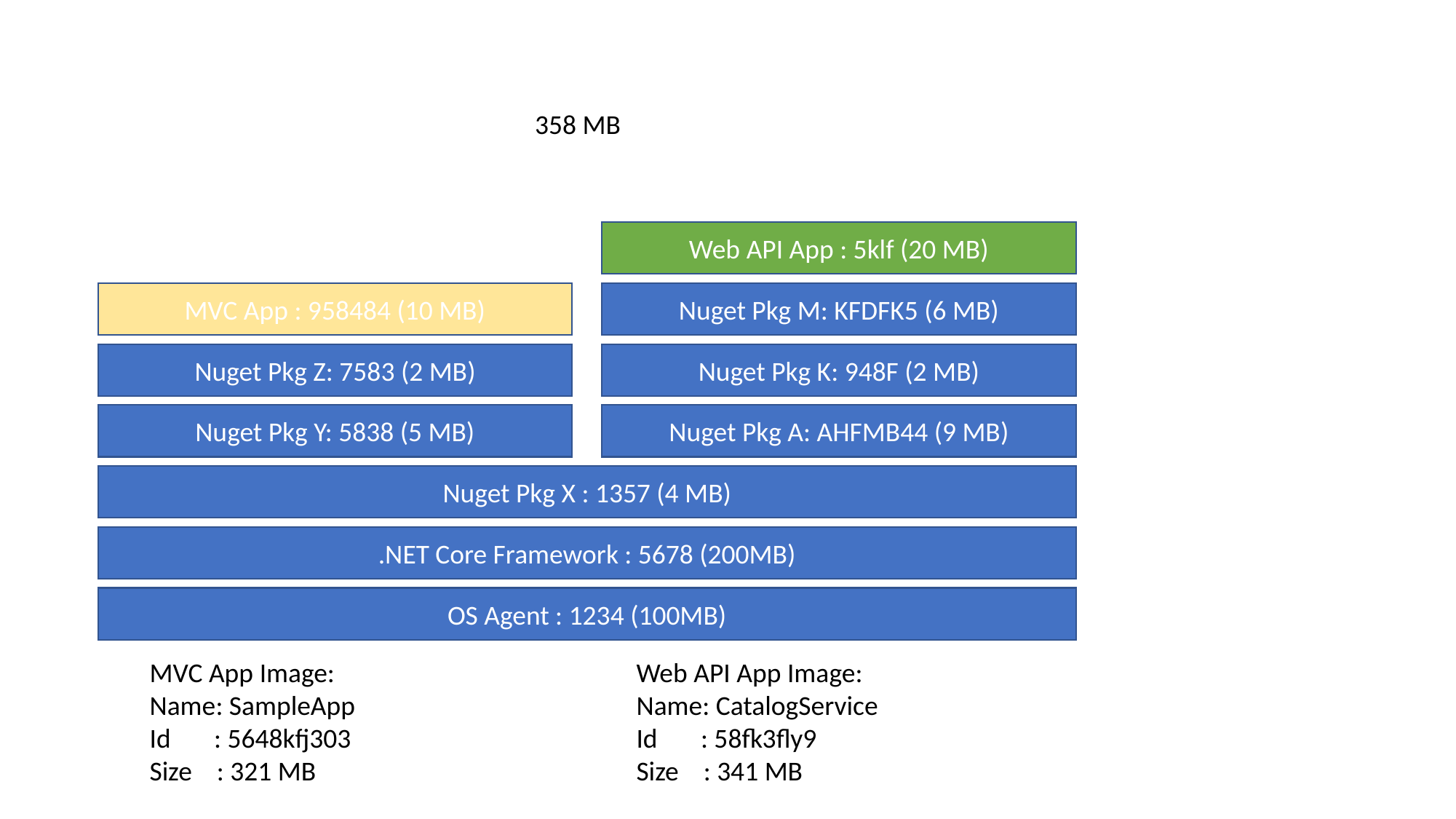

358 MB
Web API App : 5klf (20 MB)
Nuget Pkg M: KFDFK5 (6 MB)
MVC App : 958484 (10 MB)
Nuget Pkg K: 948F (2 MB)
Nuget Pkg Z: 7583 (2 MB)
Nuget Pkg A: AHFMB44 (9 MB)
Nuget Pkg Y: 5838 (5 MB)
Nuget Pkg X : 1357 (4 MB)
.NET Core Framework : 5678 (200MB)
OS Agent : 1234 (100MB)
MVC App Image:
Name: SampleApp
Id       : 5648kfj303
Size    : 321 MB
Web API App Image:
Name: CatalogService
Id       : 58fk3fly9
Size    : 341 MB